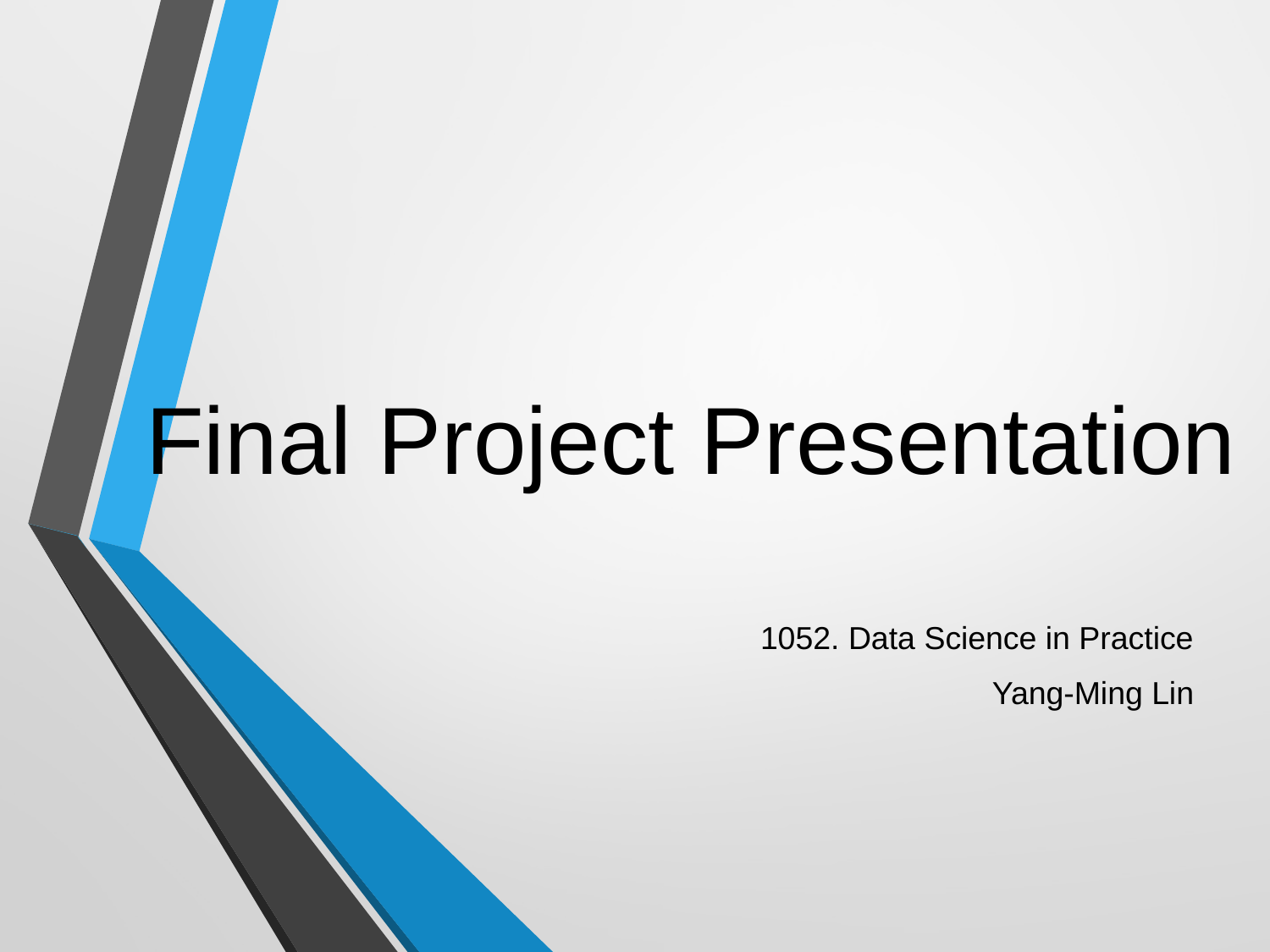

# Final Project Presentation
1052. Data Science in Practice
Yang-Ming Lin